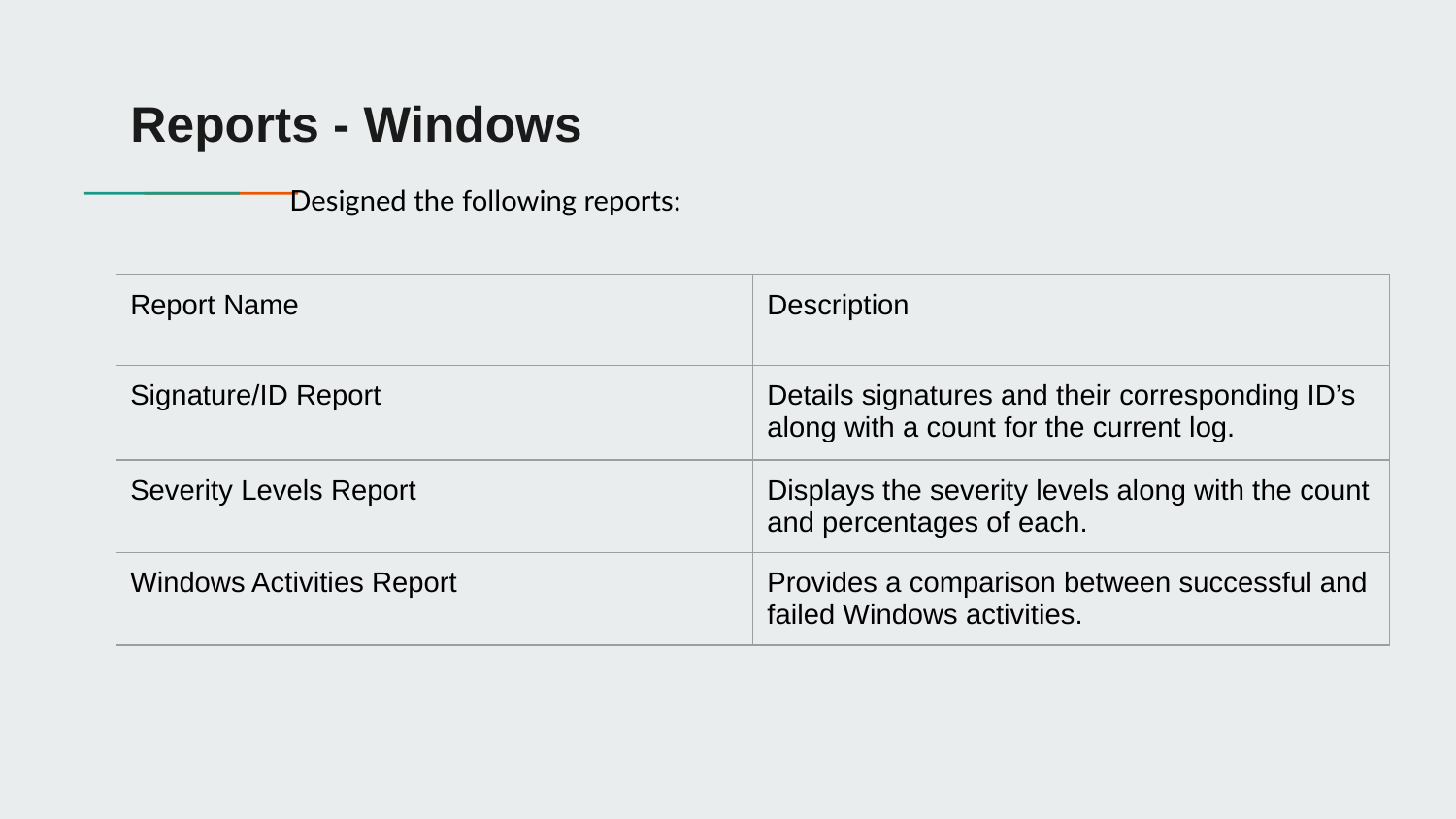

# Reports - Windows
Designed the following reports:
| Report Name | Description |
| --- | --- |
| Signature/ID Report | Details signatures and their corresponding ID’s along with a count for the current log. |
| Severity Levels Report | Displays the severity levels along with the count and percentages of each. |
| Windows Activities Report | Provides a comparison between successful and failed Windows activities. |